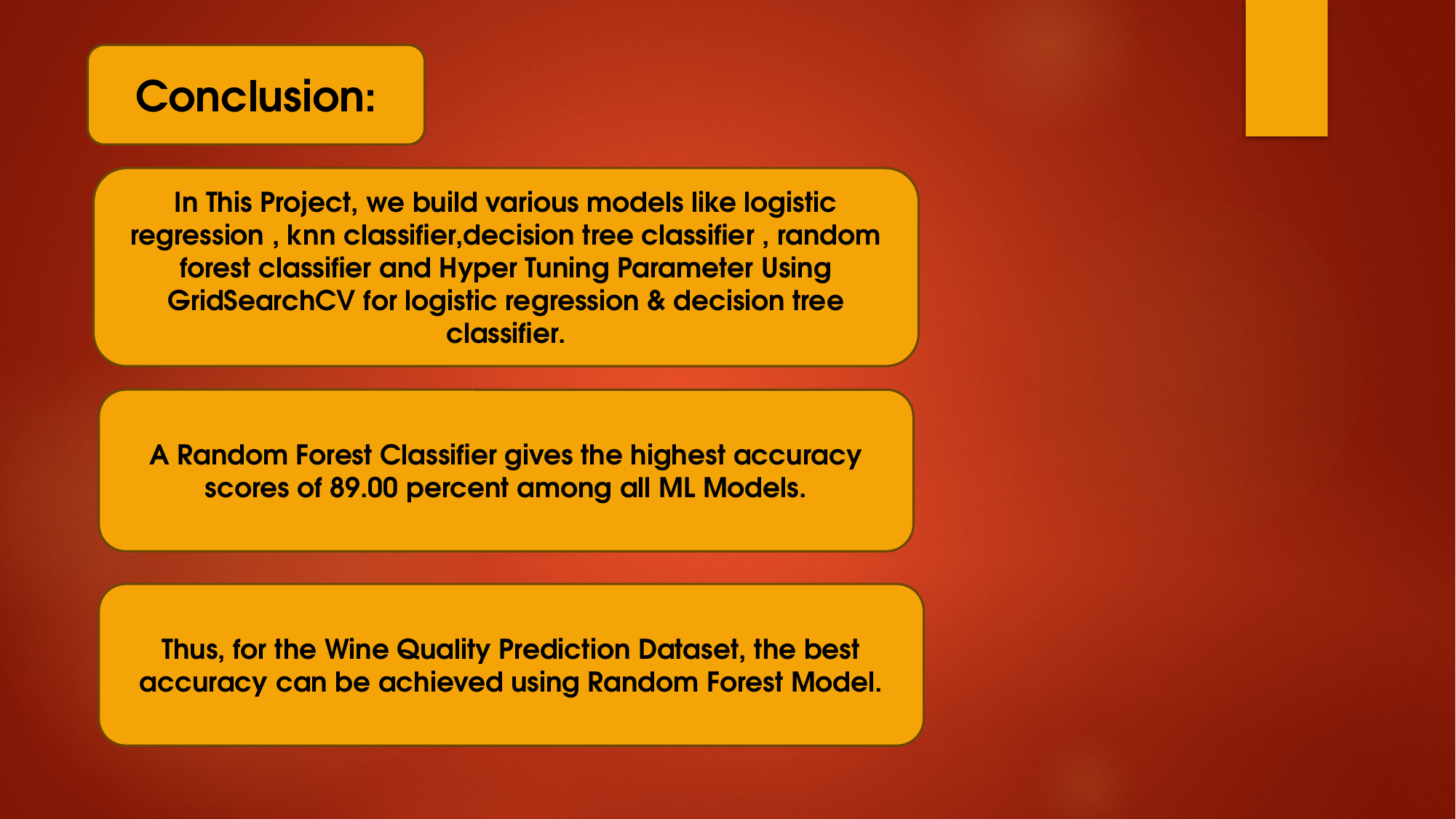

Conclusion:
In This Project, we build various models like logistic regression , knn classifier,decision tree classifier , random forest classifier and Hyper Tuning Parameter Using GridSearchCV for logistic regression & decision tree classifier.
A Random Forest Classifier gives the highest accuracy scores of 89.00 percent among all ML Models.
Thus, for the Wine Quality Prediction Dataset, the best accuracy can be achieved using Random Forest Model.